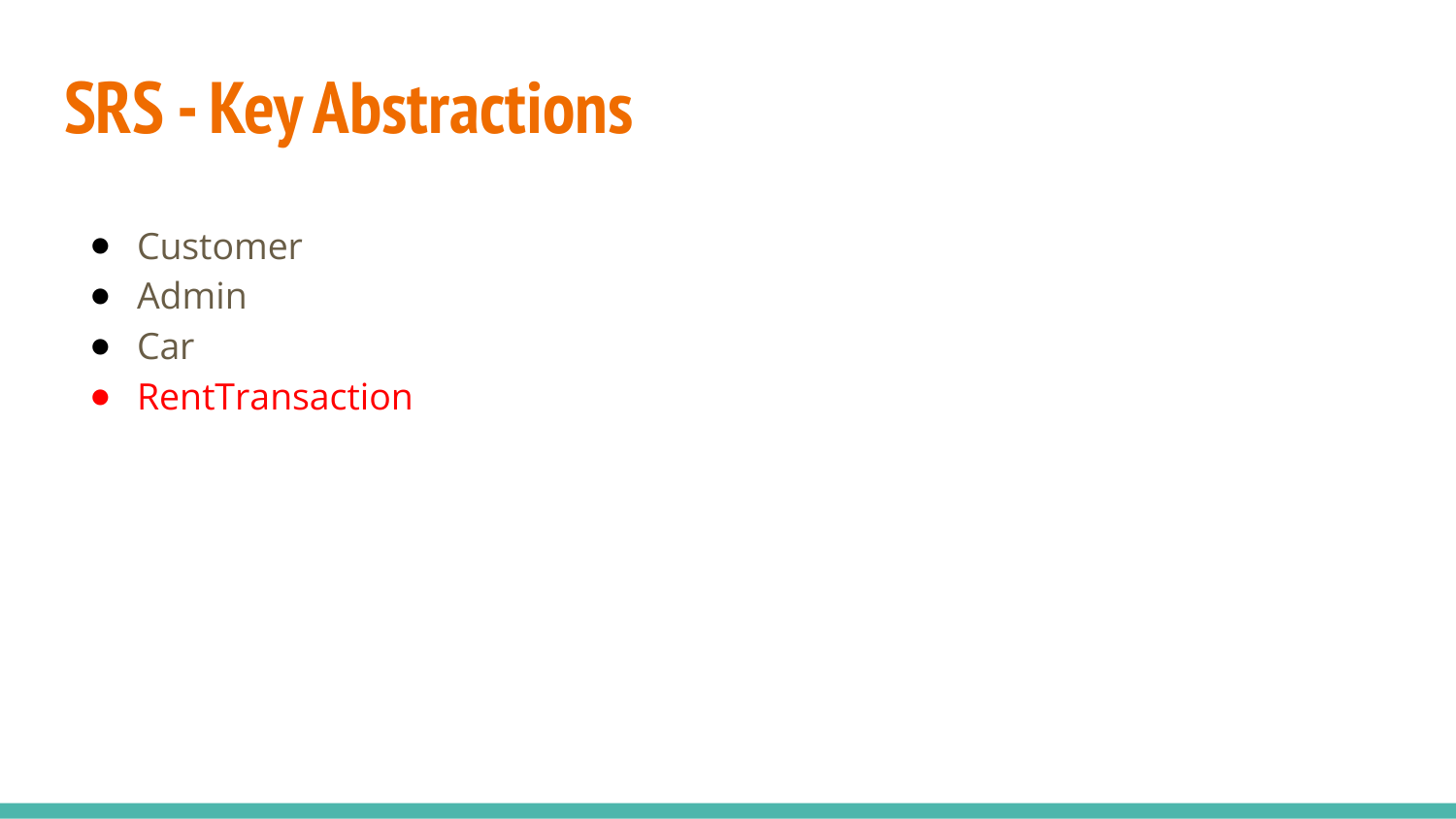

# SRS - Key Abstractions
Customer
Admin
Car
RentTransaction